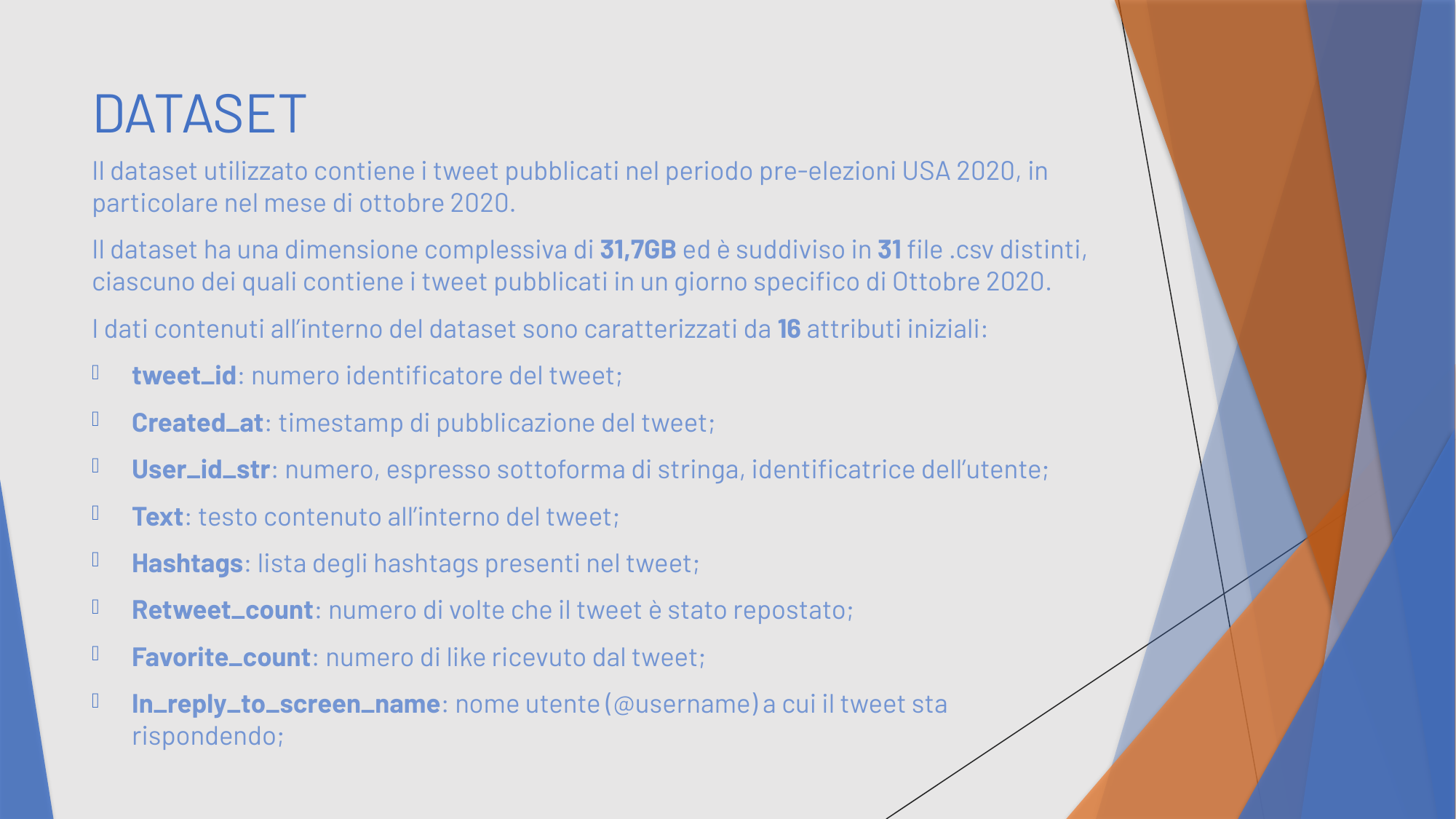

# DATASET
Il dataset utilizzato contiene i tweet pubblicati nel periodo pre-elezioni USA 2020, in particolare nel mese di ottobre 2020.
Il dataset ha una dimensione complessiva di 31,7GB ed è suddiviso in 31 file .csv distinti, ciascuno dei quali contiene i tweet pubblicati in un giorno specifico di Ottobre 2020.
I dati contenuti all’interno del dataset sono caratterizzati da 16 attributi iniziali:
tweet_id: numero identificatore del tweet;
Created_at: timestamp di pubblicazione del tweet;
User_id_str: numero, espresso sottoforma di stringa, identificatrice dell’utente;
Text: testo contenuto all’interno del tweet;
Hashtags: lista degli hashtags presenti nel tweet;
Retweet_count: numero di volte che il tweet è stato repostato;
Favorite_count: numero di like ricevuto dal tweet;
In_reply_to_screen_name: nome utente (@username) a cui il tweet sta rispondendo;